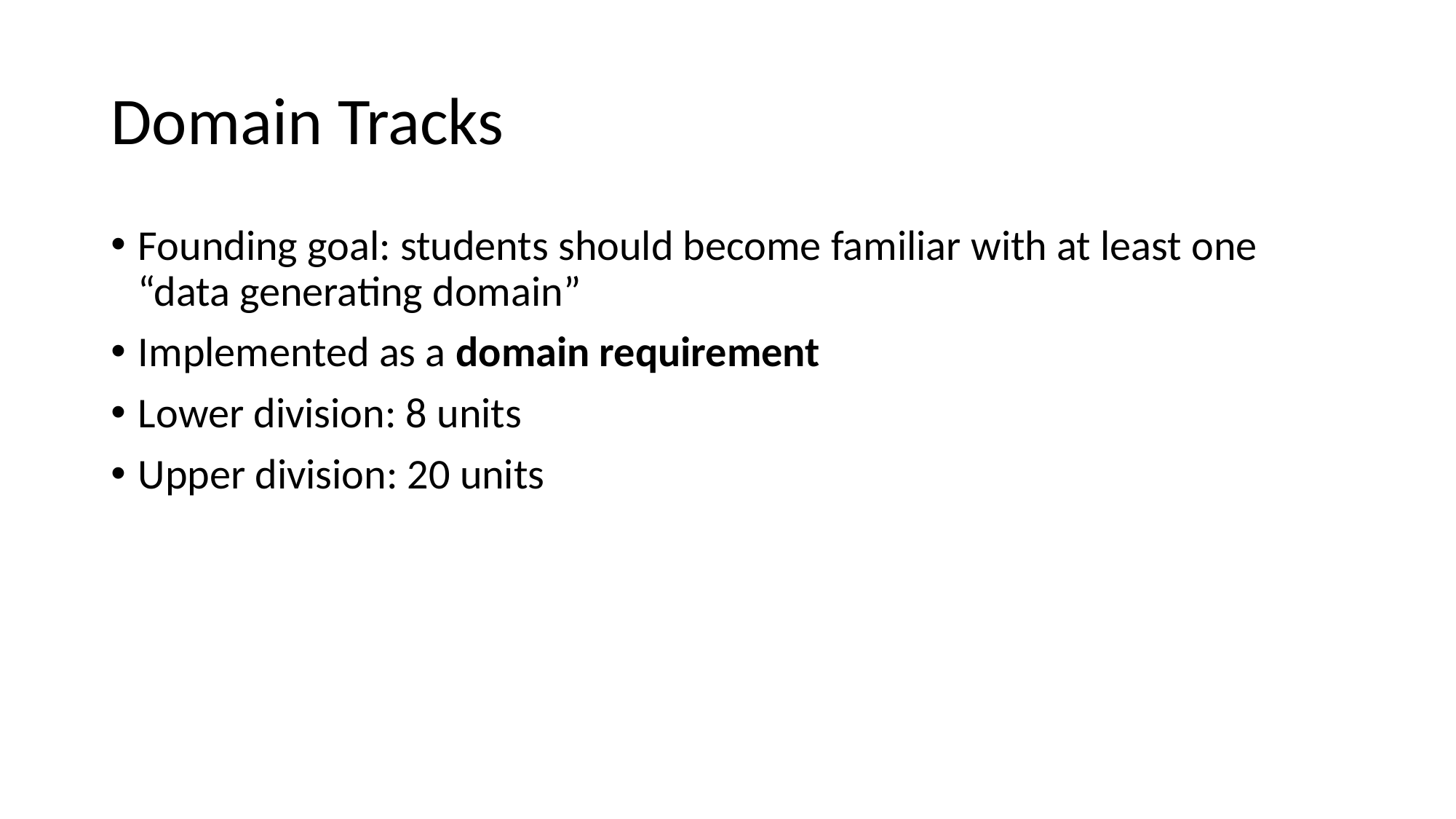

# Domain Tracks
Founding goal: students should become familiar with at least one “data generating domain”
Implemented as a domain requirement
Lower division: 8 units
Upper division: 20 units